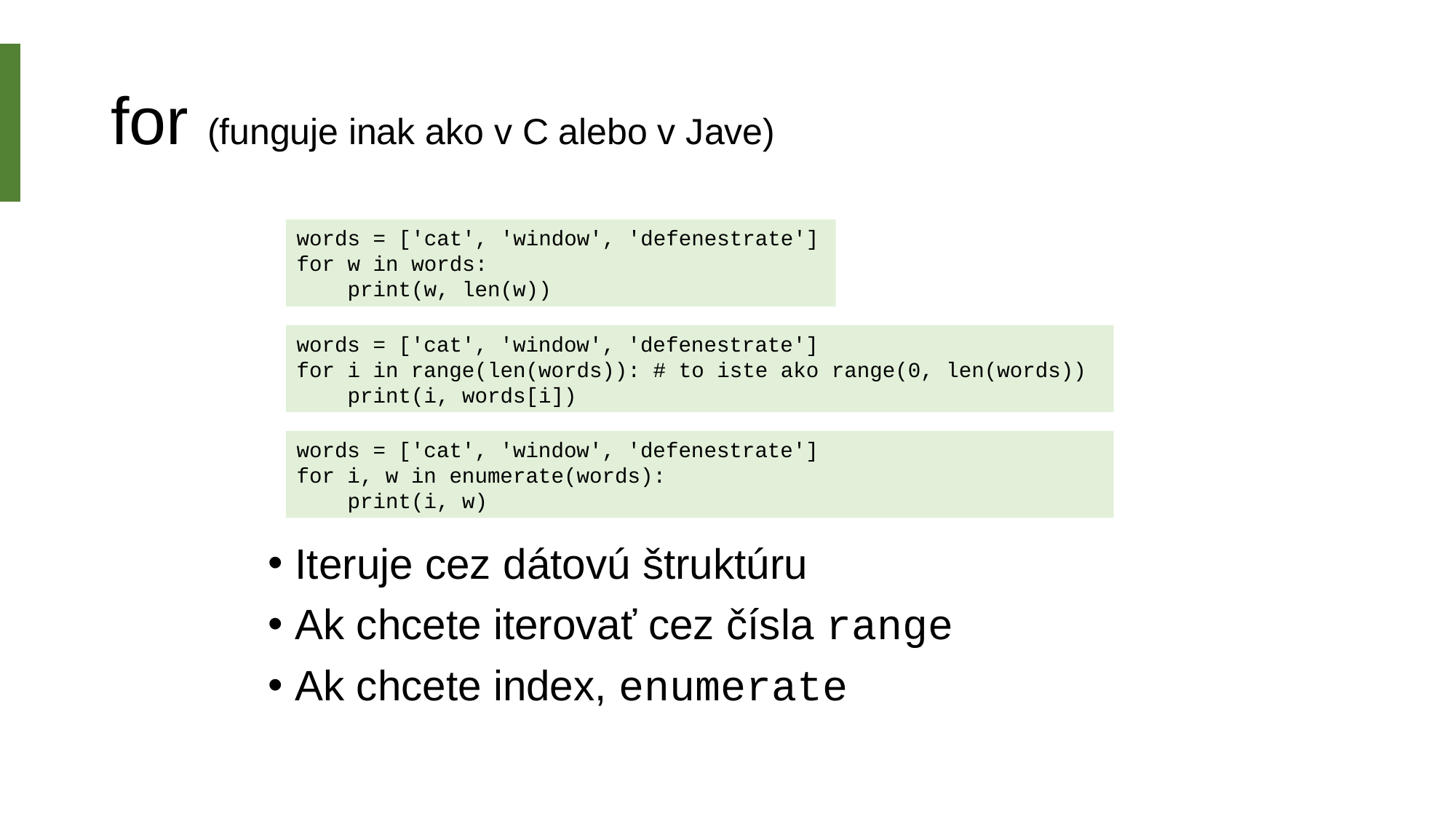

# for (funguje inak ako v C alebo v Jave)
words = ['cat', 'window', 'defenestrate']
for w in words:
    print(w, len(w))
words = ['cat', 'window', 'defenestrate']
for i in range(len(words)): # to iste ako range(0, len(words))
    print(i, words[i])
words = ['cat', 'window', 'defenestrate']
for i, w in enumerate(words):
    print(i, w)
Iteruje cez dátovú štruktúru
Ak chcete iterovať cez čísla range
Ak chcete index, enumerate